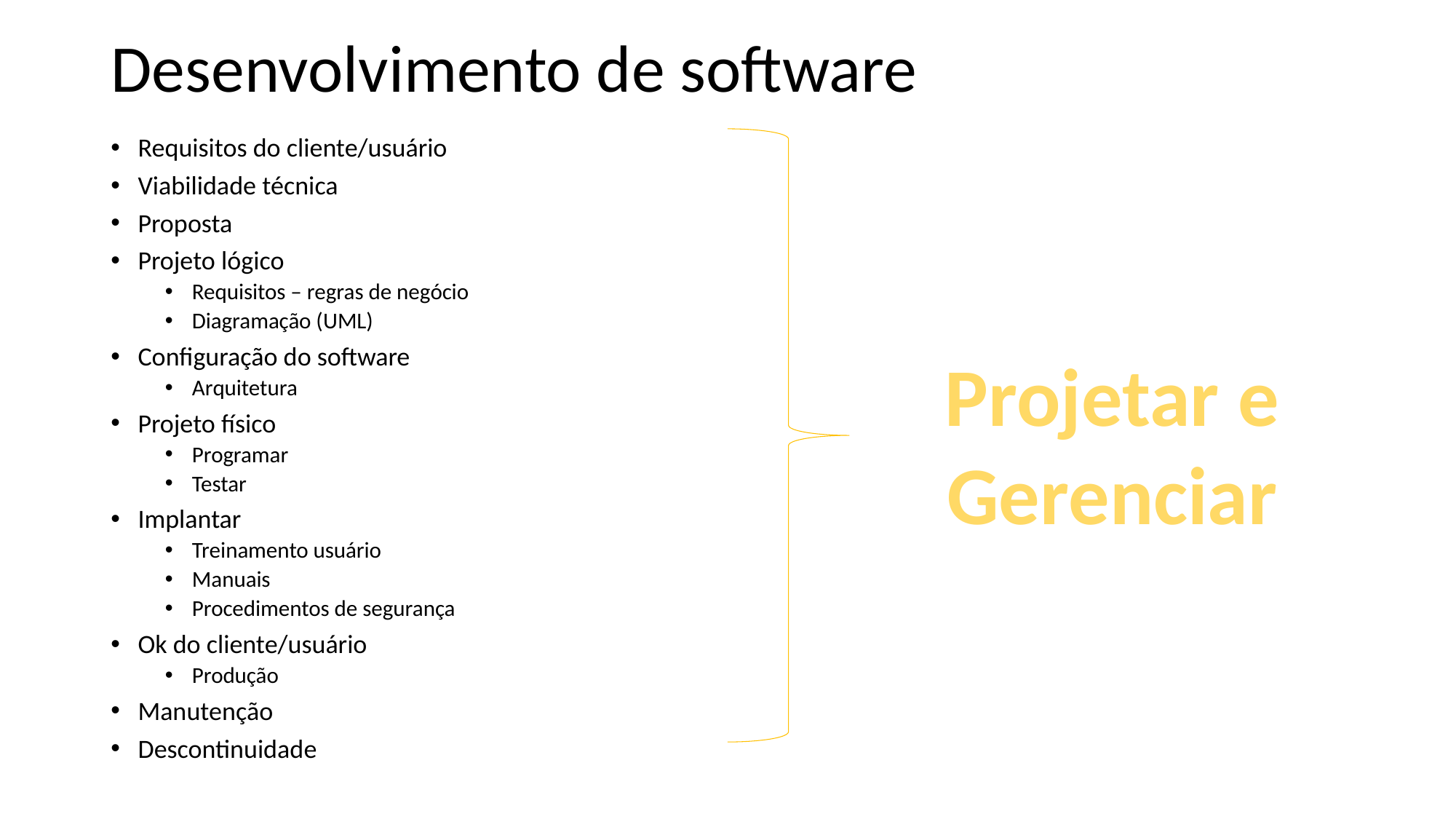

# Desenvolvimento de software
Requisitos do cliente/usuário
Viabilidade técnica
Proposta
Projeto lógico
Requisitos – regras de negócio
Diagramação (UML)
Configuração do software
Arquitetura
Projeto físico
Programar
Testar
Implantar
Treinamento usuário
Manuais
Procedimentos de segurança
Ok do cliente/usuário
Produção
Manutenção
Descontinuidade

Projetar e Gerenciar